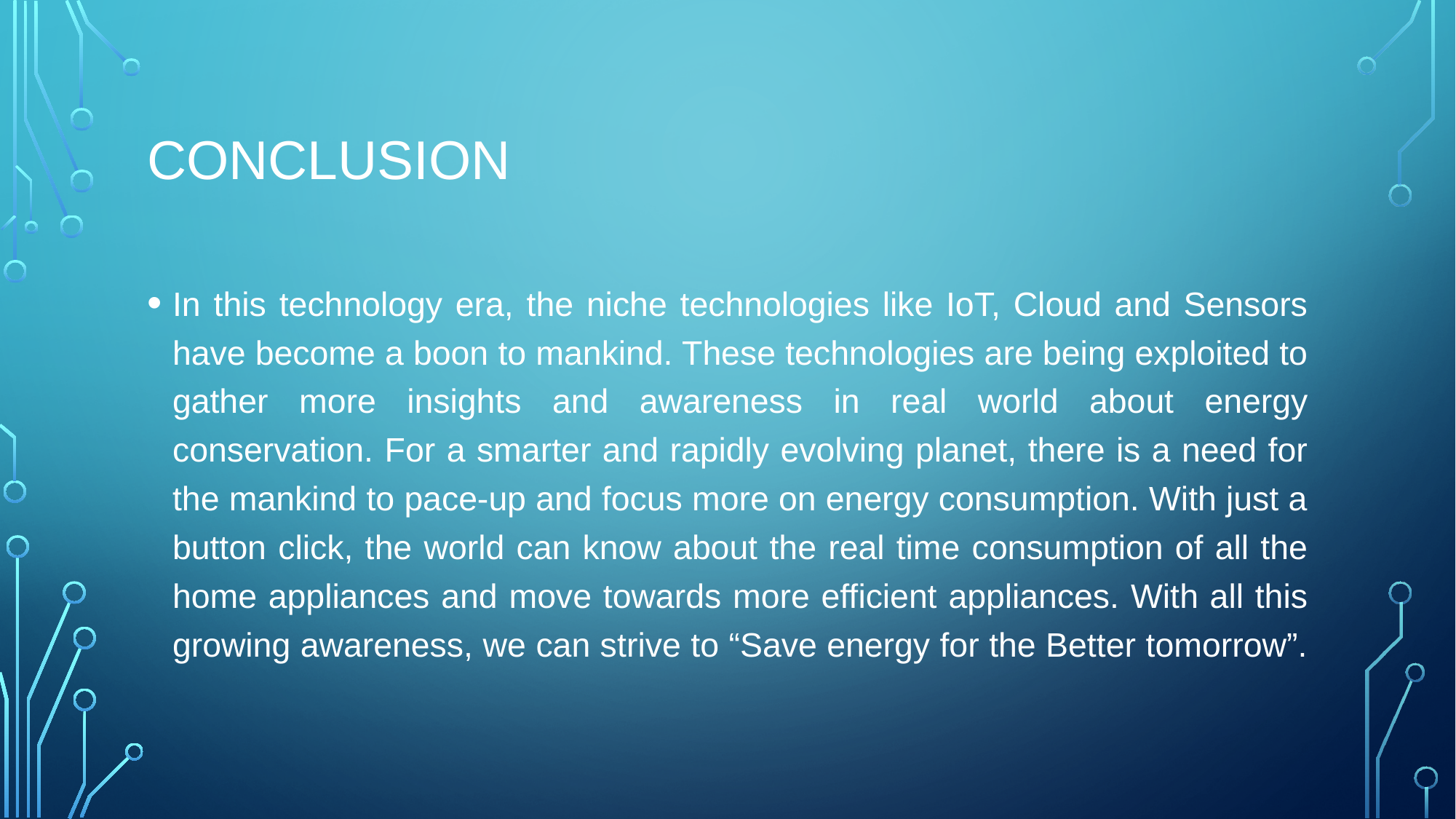

# conclusion
In this technology era, the niche technologies like IoT, Cloud and Sensors have become a boon to mankind. These technologies are being exploited to gather more insights and awareness in real world about energy conservation. For a smarter and rapidly evolving planet, there is a need for the mankind to pace-up and focus more on energy consumption. With just a button click, the world can know about the real time consumption of all the home appliances and move towards more efficient appliances. With all this growing awareness, we can strive to “Save energy for the Better tomorrow”.